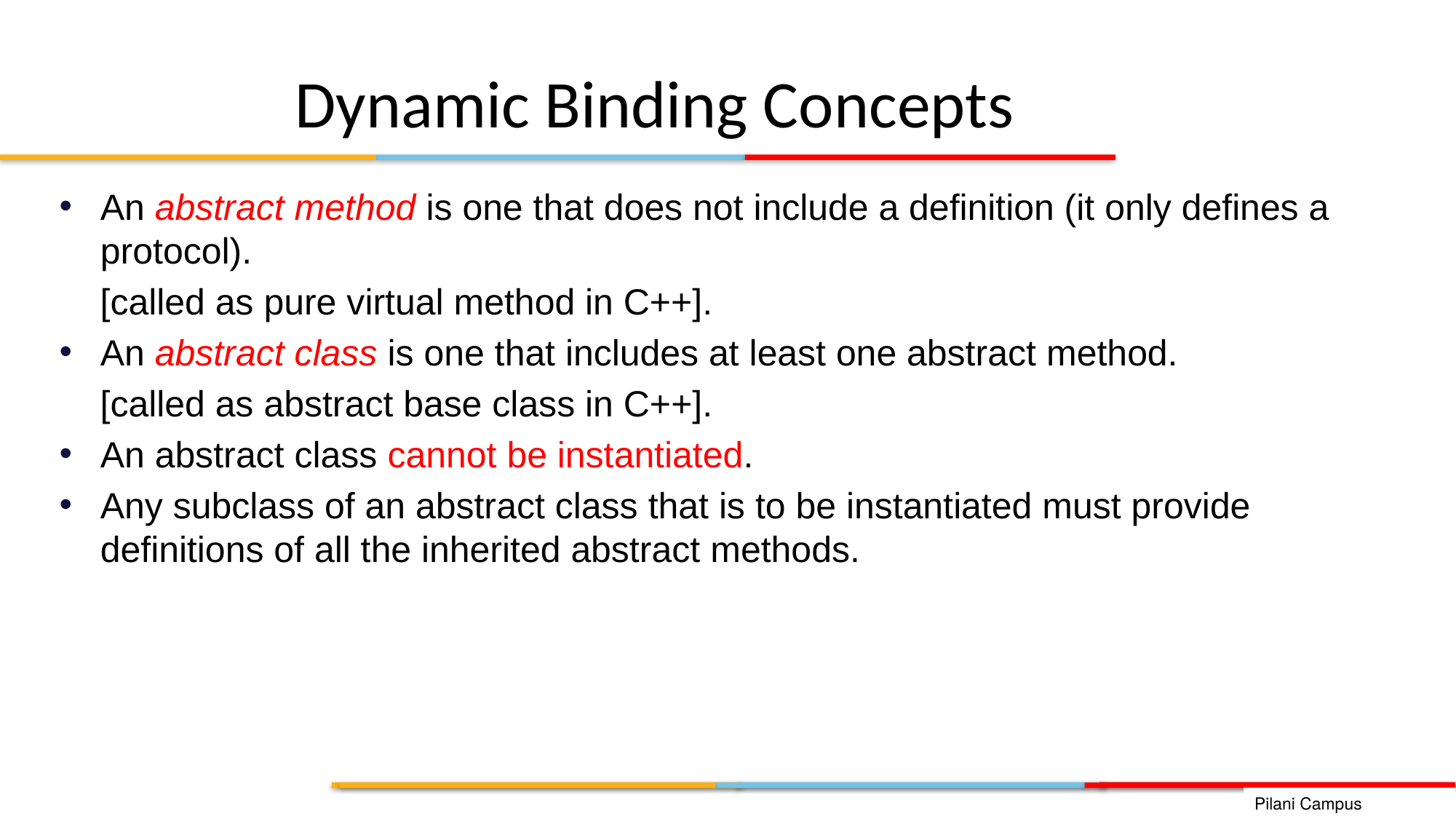

Dynamic Binding Concepts
An abstract method is one that does not include a definition (it only defines a protocol).
    [called as pure virtual method in C++].
An abstract class is one that includes at least one abstract method.
    [called as abstract base class in C++].
An abstract class cannot be instantiated.
Any subclass of an abstract class that is to be instantiated must provide definitions of all the inherited abstract methods.
Pilani Campus